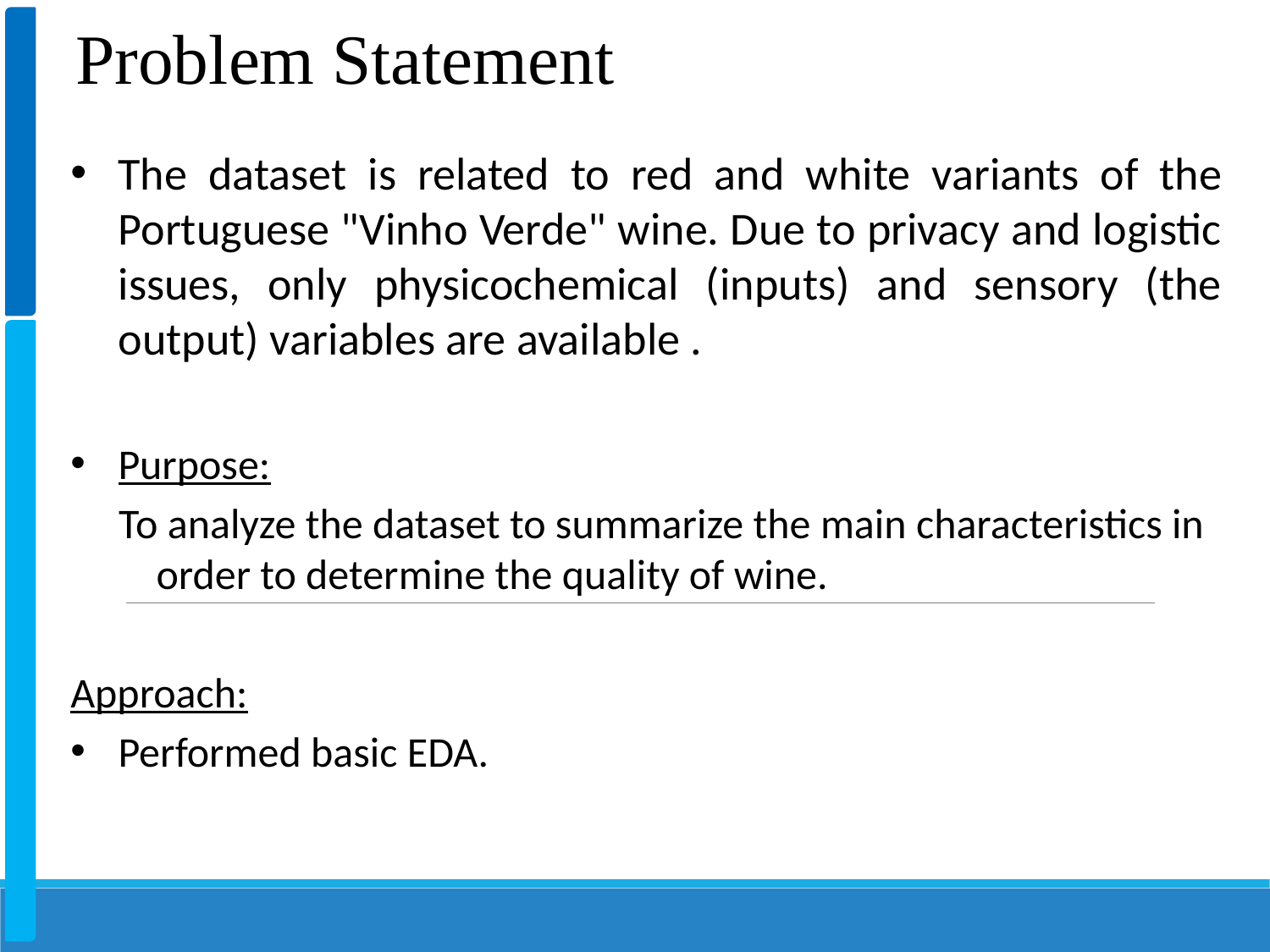

Problem Statement

The dataset is related to red and white variants of the Portuguese "Vinho Verde" wine. Due to privacy and logistic issues, only physicochemical (inputs) and sensory (the output) variables are available .

Purpose:
     To analyze the dataset to summarize the main characteristics in            order to determine the quality of wine.

Approach:
Performed basic EDA.